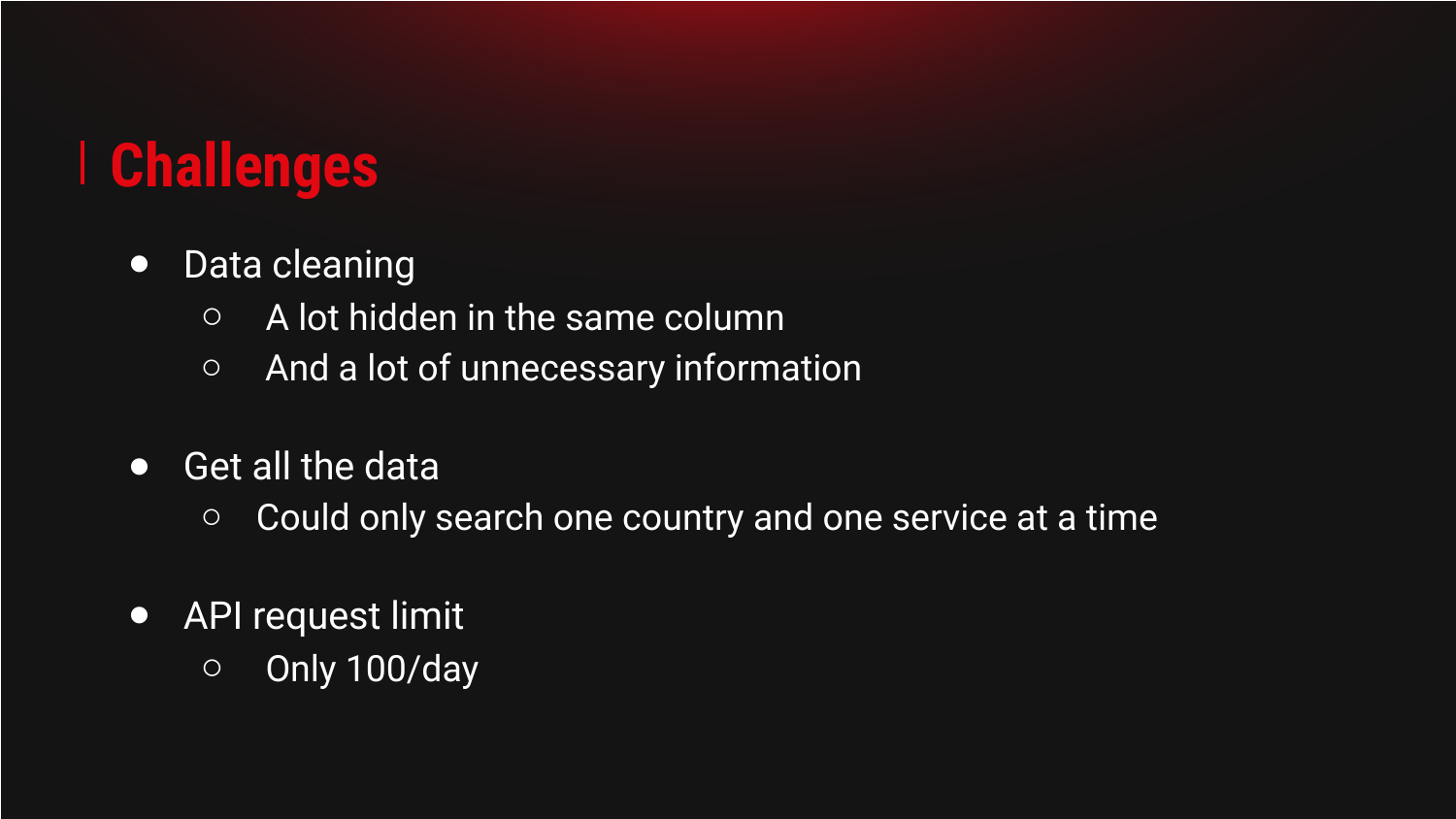

# Challenges
Data cleaning
 A lot hidden in the same column
 And a lot of unnecessary information
Get all the data
Could only search one country and one service at a time
API request limit
 Only 100/day